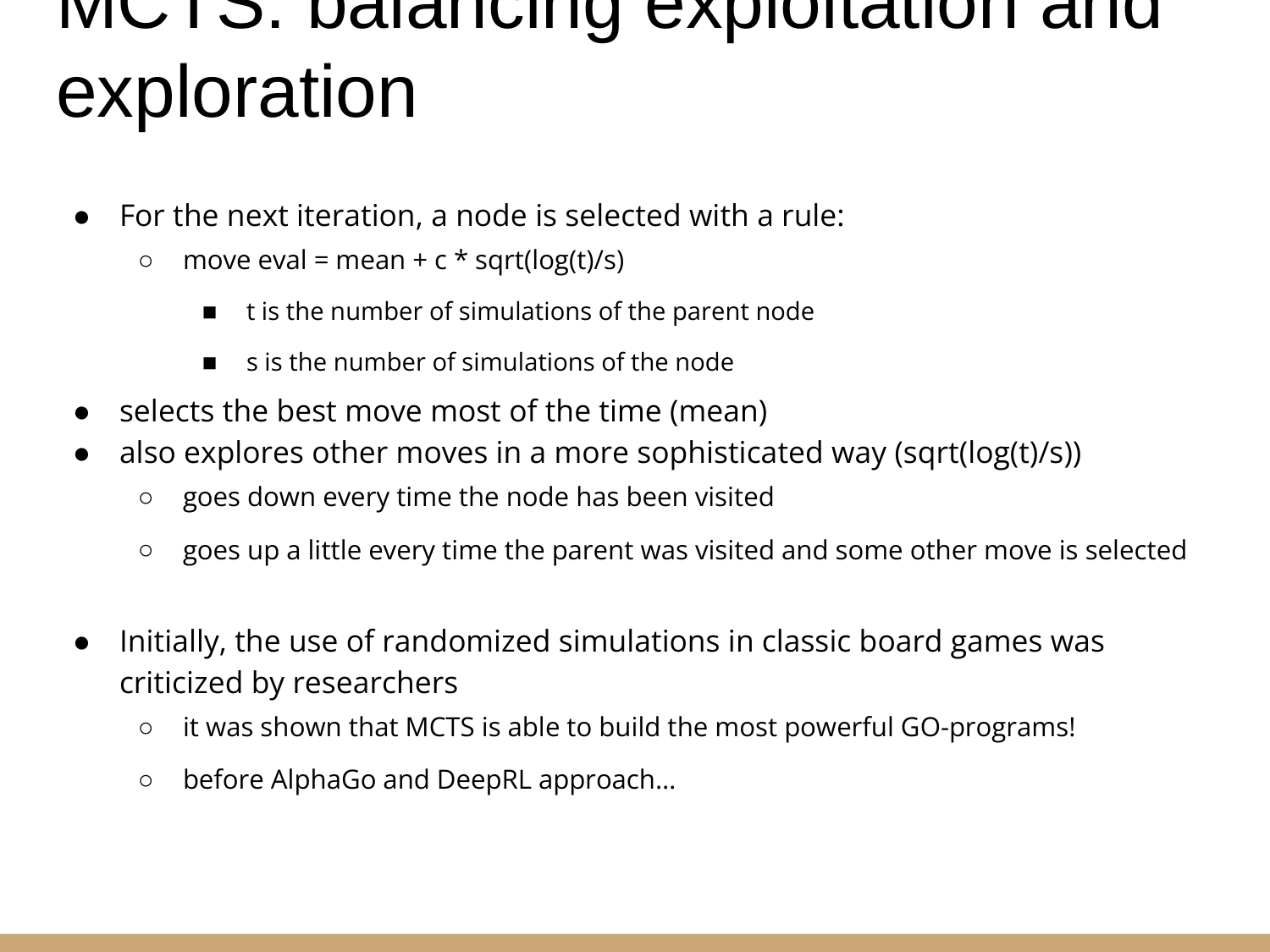

MCTS: balancing exploitation and exploration
For the next iteration, a node is selected with a rule:
move eval = mean + c * sqrt(log(t)/s)
t is the number of simulations of the parent node
s is the number of simulations of the node
selects the best move most of the time (mean)
also explores other moves in a more sophisticated way (sqrt(log(t)/s))
goes down every time the node has been visited
goes up a little every time the parent was visited and some other move is selected

Initially, the use of randomized simulations in classic board games was criticized by researchers
it was shown that MCTS is able to build the most powerful GO-programs!
before AlphaGo and DeepRL approach…